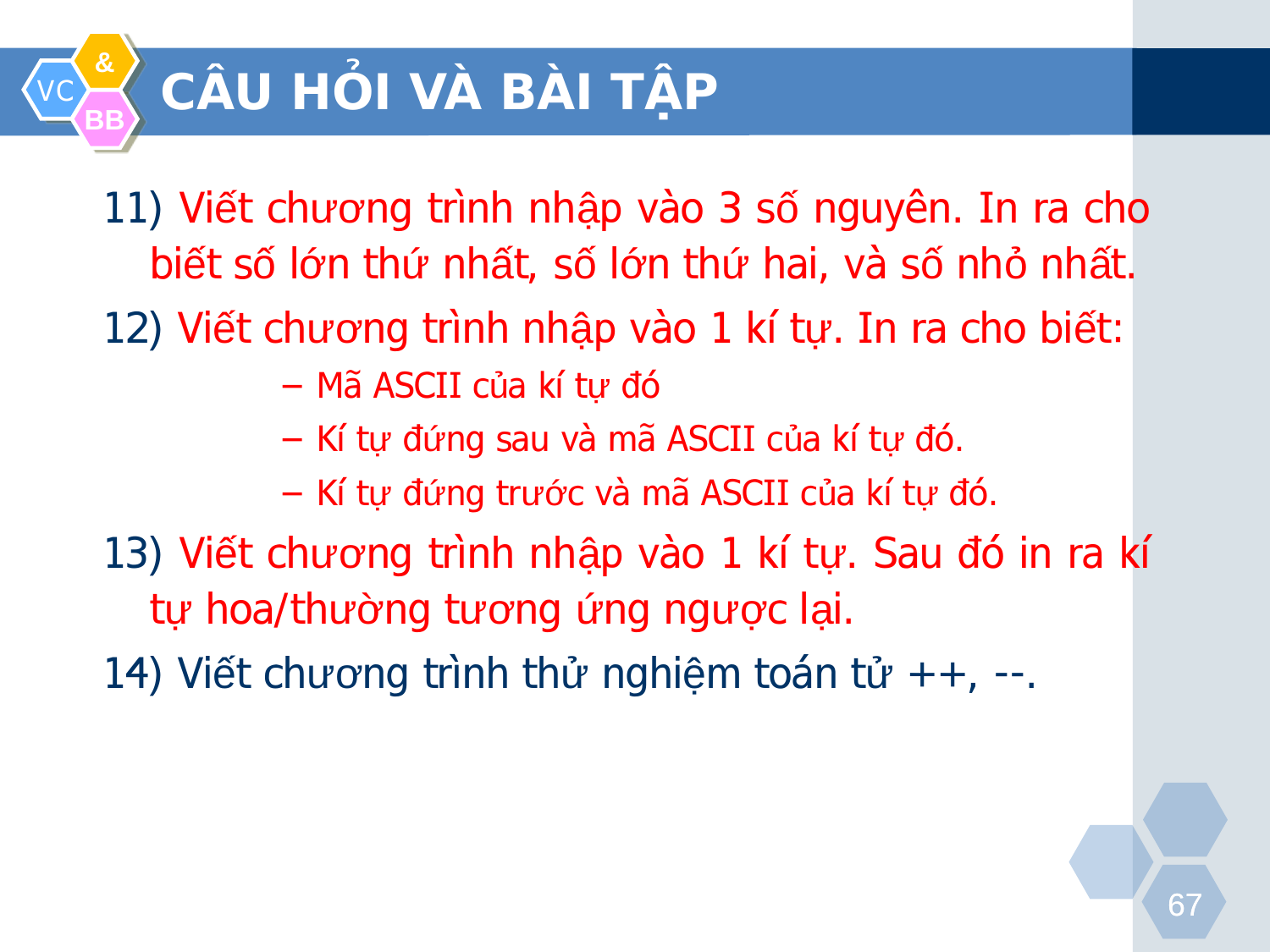

CÂU HỎI VÀ BÀI TẬP
11) Viết chương trình nhập vào 3 số nguyên. In ra cho biết số lớn thứ nhất, số lớn thứ hai, và số nhỏ nhất.
12) Viết chương trình nhập vào 1 kí tự. In ra cho biết:
− Mã ASCII của kí tự đó
− Kí tự đứng sau và mã ASCII của kí tự đó.
− Kí tự đứng trước và mã ASCII của kí tự đó.
13) Viết chương trình nhập vào 1 kí tự. Sau đó in ra kí tự hoa/thường tương ứng ngược lại.
14) Viết chương trình thử nghiệm toán tử ++, --.